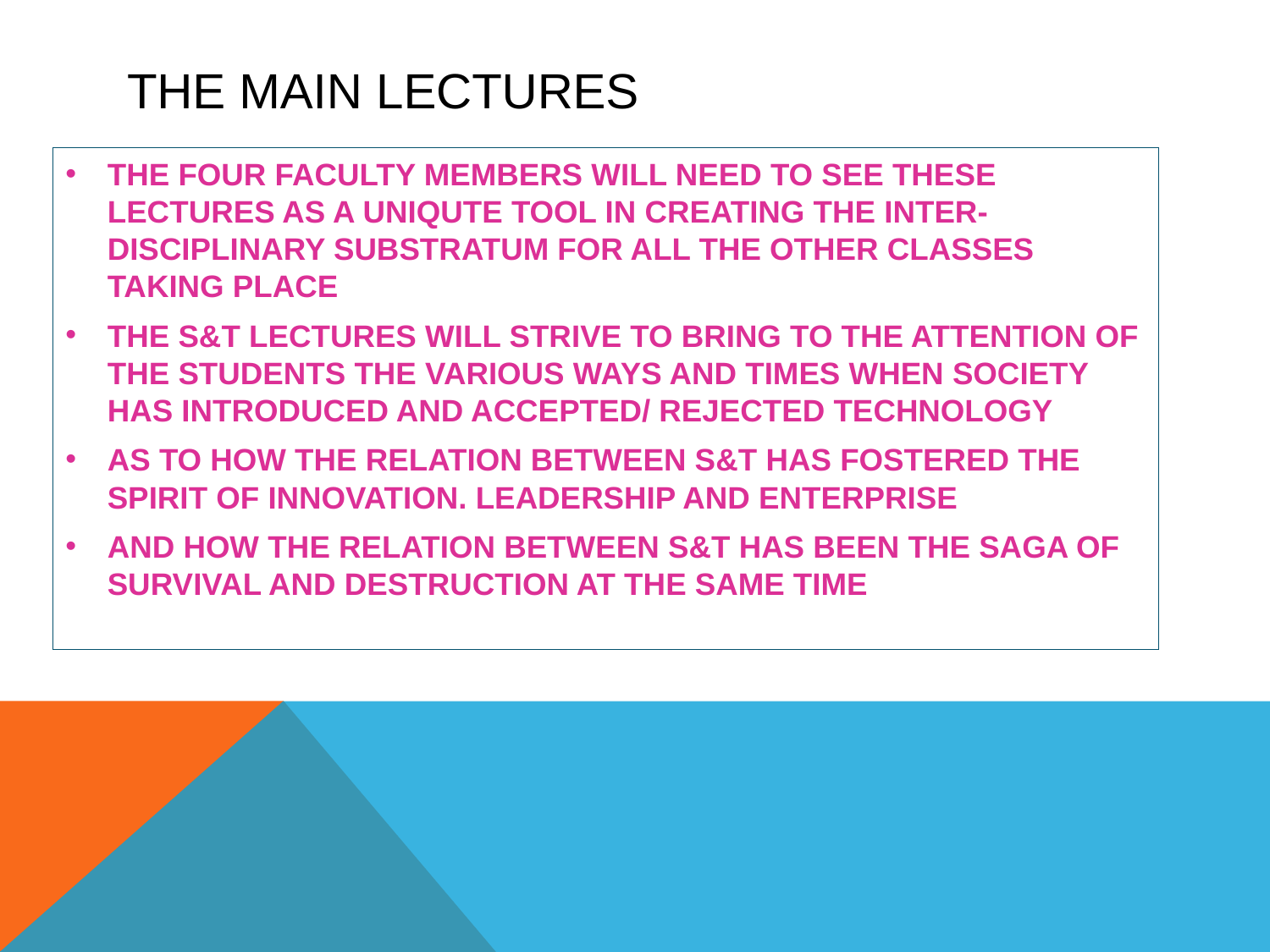

# THE MAIN LECTURES
THE FOUR FACULTY MEMBERS WILL NEED TO SEE THESE LECTURES AS A UNIQUTE TOOL IN CREATING THE INTER-DISCIPLINARY SUBSTRATUM FOR ALL THE OTHER CLASSES TAKING PLACE
THE S&T LECTURES WILL STRIVE TO BRING TO THE ATTENTION OF THE STUDENTS THE VARIOUS WAYS AND TIMES WHEN SOCIETY HAS INTRODUCED AND ACCEPTED/ REJECTED TECHNOLOGY
AS TO HOW THE RELATION BETWEEN S&T HAS FOSTERED THE SPIRIT OF INNOVATION. LEADERSHIP AND ENTERPRISE
AND HOW THE RELATION BETWEEN S&T HAS BEEN THE SAGA OF SURVIVAL AND DESTRUCTION AT THE SAME TIME